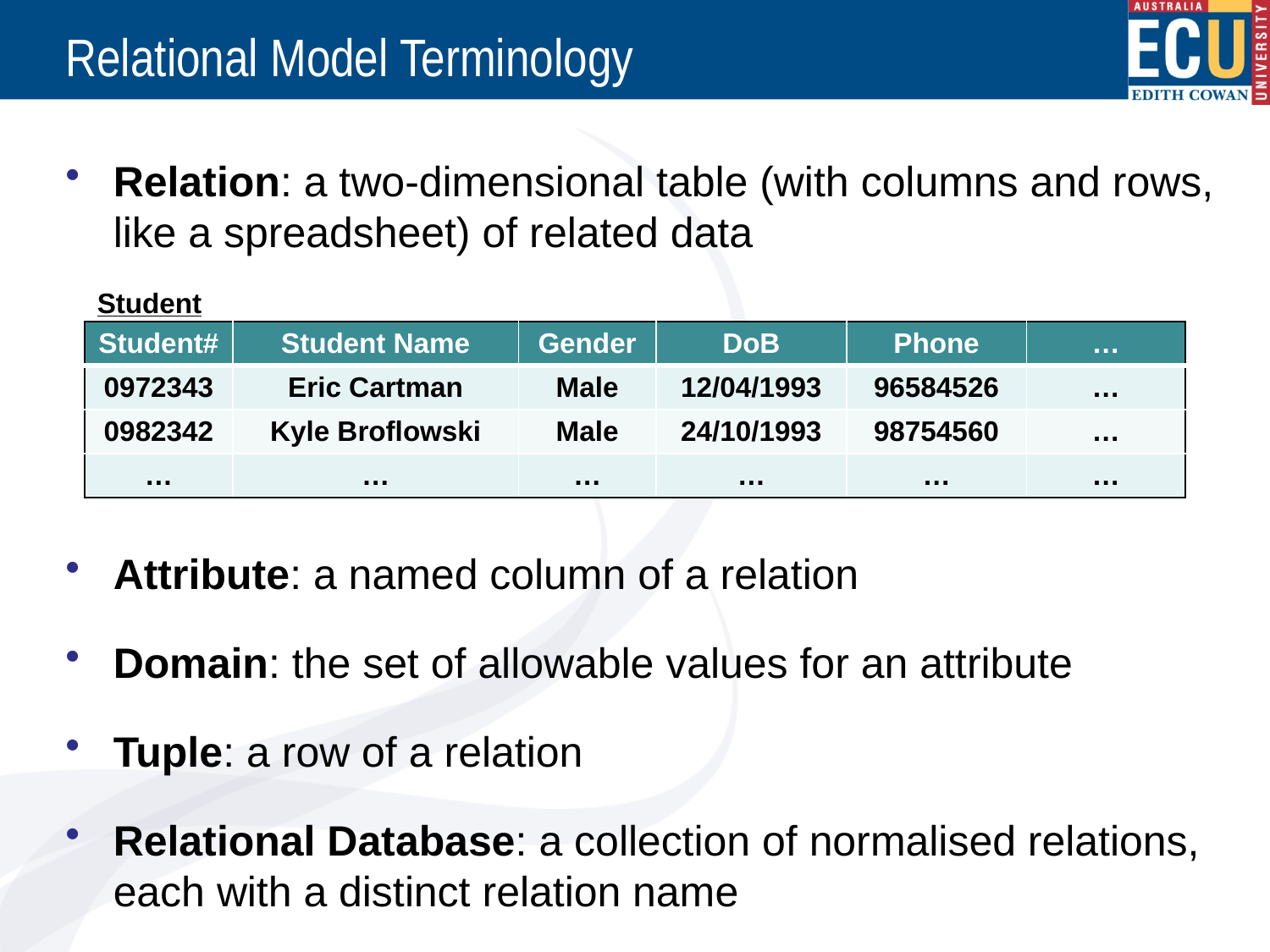

# Relational Model Terminology
Relation: a two-dimensional table (with columns and rows, like a spreadsheet) of related data

Attribute: a named column of a relation

Domain: the set of allowable values for an attribute

Tuple: a row of a relation

Relational Database: a collection of normalised relations, each with a distinct relation name
Student
| Student# | Student Name | Gender | DoB | Phone | … |
| --- | --- | --- | --- | --- | --- |
| 0972343 | Eric Cartman | Male | 12/04/1993 | 96584526 | … |
| 0982342 | Kyle Broflowski | Male | 24/10/1993 | 98754560 | … |
| … | … | … | … | … | … |